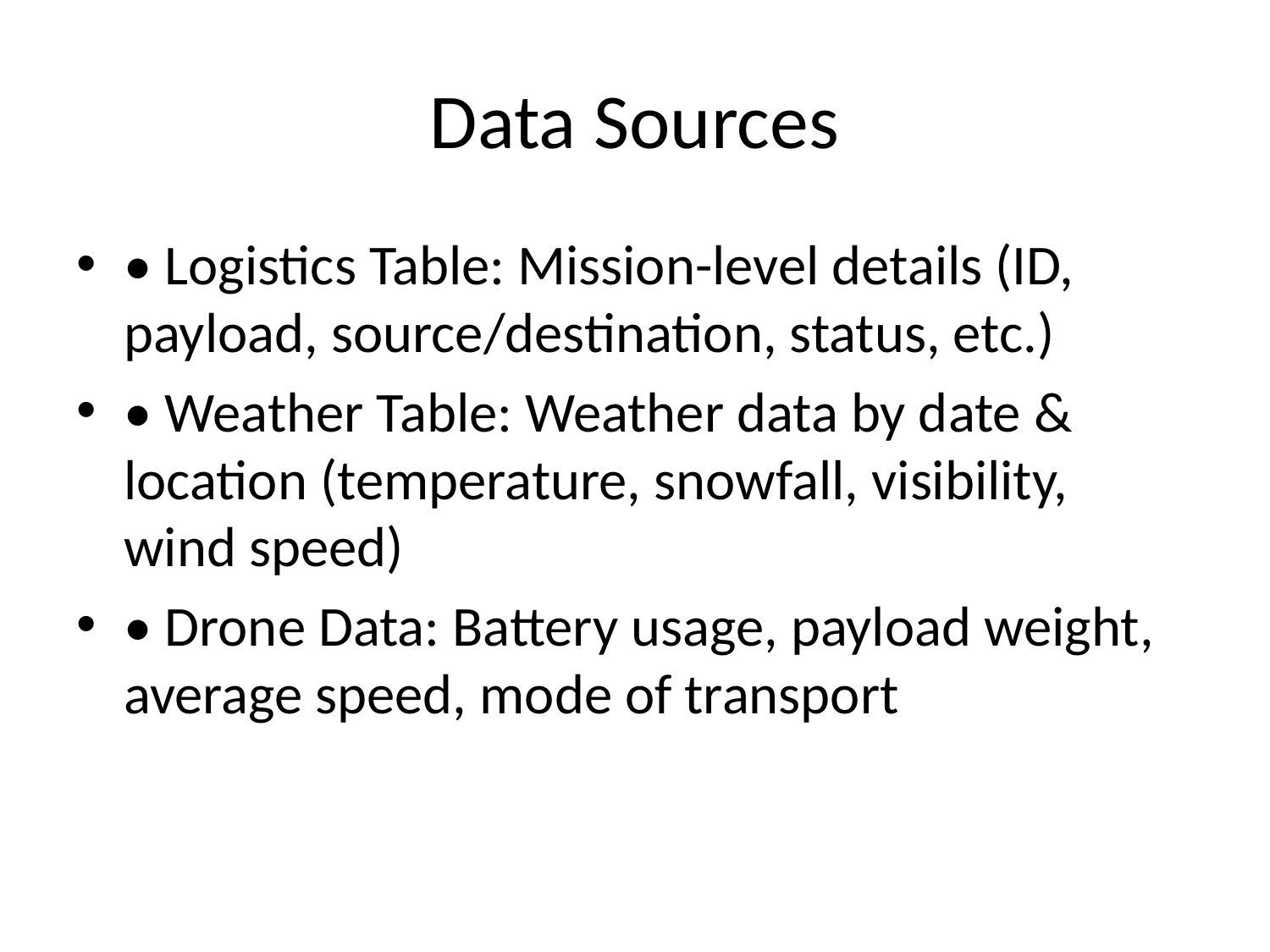

# Data Sources
• Logistics Table: Mission-level details (ID, payload, source/destination, status, etc.)
• Weather Table: Weather data by date & location (temperature, snowfall, visibility, wind speed)
• Drone Data: Battery usage, payload weight, average speed, mode of transport